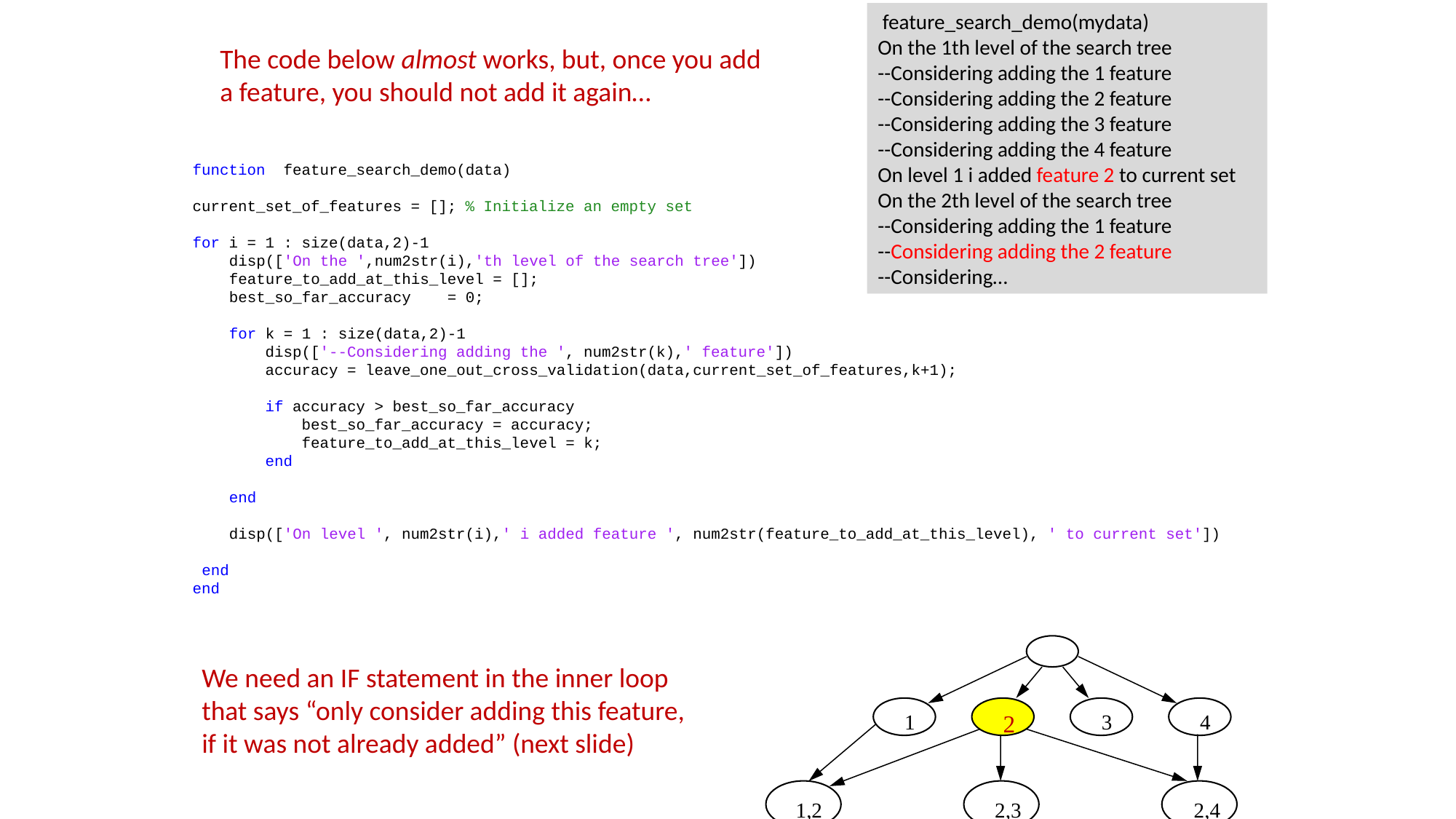

feature_search_demo(mydata)
On the 1th level of the search tree
--Considering adding the 1 feature
--Considering adding the 2 feature
--Considering adding the 3 feature
--Considering adding the 4 feature
On level 1 i added feature 2 to current set
On the 2th level of the search tree
--Considering adding the 1 feature
--Considering adding the 2 feature
--Considering…
The code below almost works, but, once you add a feature, you should not add it again…
function  feature_search_demo(data)

current_set_of_features = []; % Initialize an empty set

for i = 1 : size(data,2)-1
    disp(['On the ',num2str(i),'th level of the search tree'])
    feature_to_add_at_this_level = [];
    best_so_far_accuracy    = 0;

    for k = 1 : size(data,2)-1
        disp(['--Considering adding the ', num2str(k),' feature'])
        accuracy = leave_one_out_cross_validation(data,current_set_of_features,k+1);

        if accuracy > best_so_far_accuracy
            best_so_far_accuracy = accuracy;
            feature_to_add_at_this_level = k;
        end

    end

    disp(['On level ', num2str(i),' i added feature ', num2str(feature_to_add_at_this_level), ' to current set'])

 end
end

We need an IF statement in the inner loop that says “only consider adding this feature, if it was not already added” (next slide)

2
1
3
4

1,2
2,3
2,4